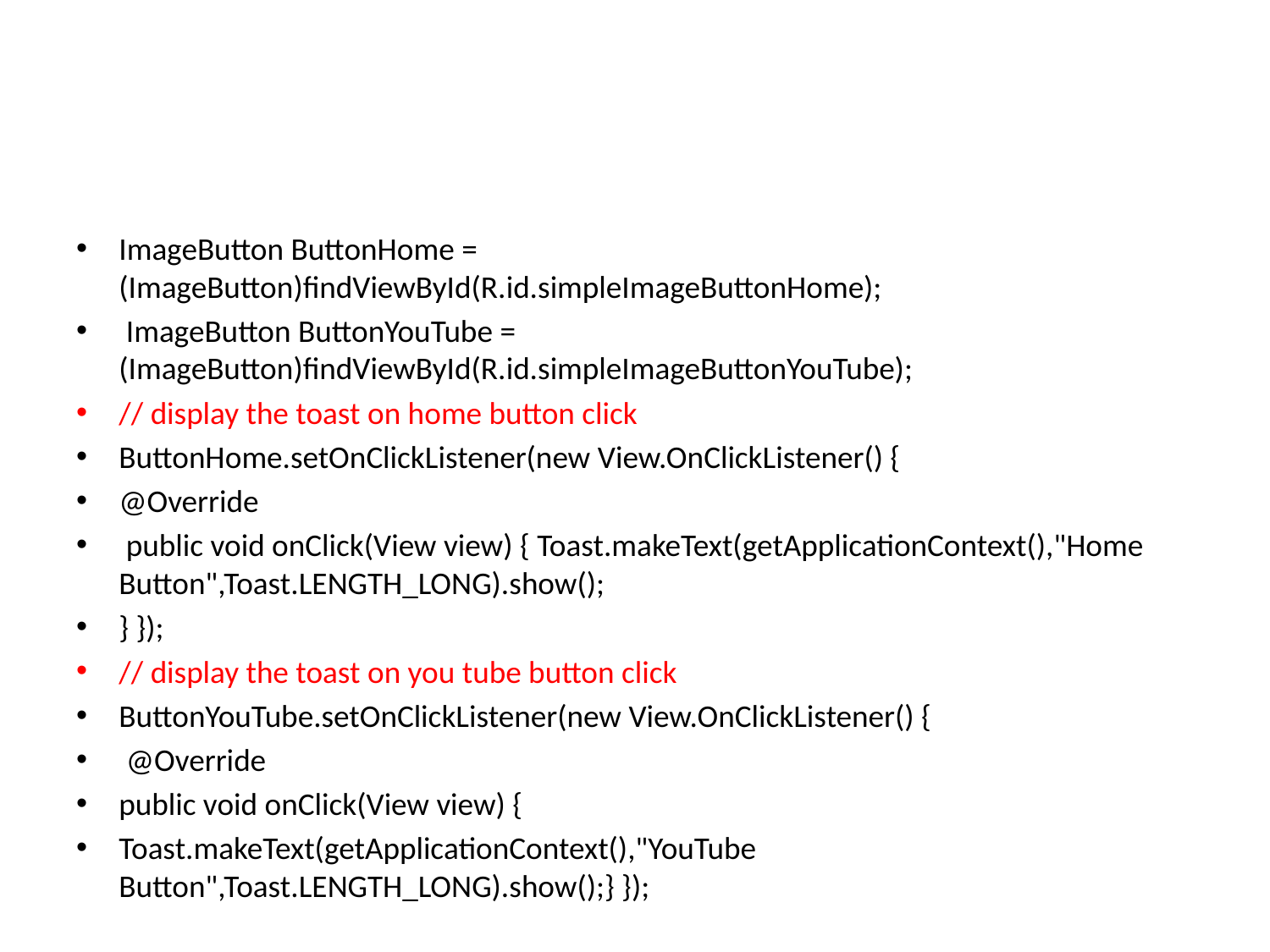

#
ImageButton ButtonHome = (ImageButton)findViewById(R.id.simpleImageButtonHome);
 ImageButton ButtonYouTube = (ImageButton)findViewById(R.id.simpleImageButtonYouTube);
// display the toast on home button click
ButtonHome.setOnClickListener(new View.OnClickListener() {
@Override
 public void onClick(View view) { Toast.makeText(getApplicationContext(),"Home Button",Toast.LENGTH_LONG).show();
} });
// display the toast on you tube button click
ButtonYouTube.setOnClickListener(new View.OnClickListener() {
 @Override
public void onClick(View view) {
Toast.makeText(getApplicationContext(),"YouTube  Button",Toast.LENGTH_LONG).show();} });